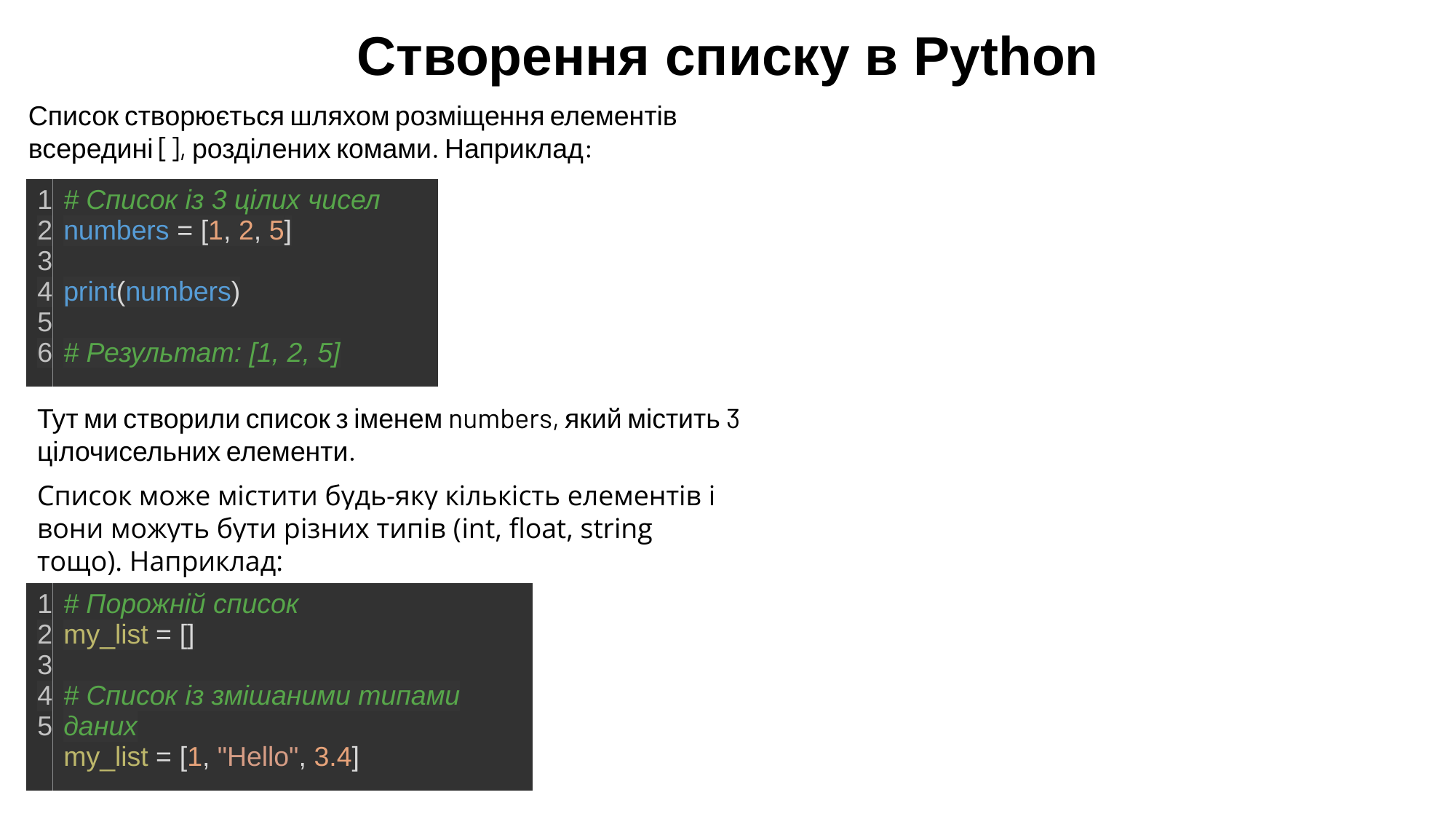

Створення списку в Python
Список створюється шляхом розміщення елементів всередині [], розділених комами. Наприклад:
| 1 2 3 4 5 6 | # Список із 3 цілих чисел numbers = [1, 2, 5]   print(numbers)   # Результат: [1, 2, 5] |
| --- | --- |
Тут ми створили список з іменем numbers, який містить 3 цілочисельних елементи.
Список може містити будь-яку кількість елементів і вони можуть бути різних типів (int, float, string тощо). Наприклад:
| 1 2 3 4 5 | # Порожній список my\_list = []   # Список із змішаними типами даних my\_list = [1, "Hello", 3.4] |
| --- | --- |